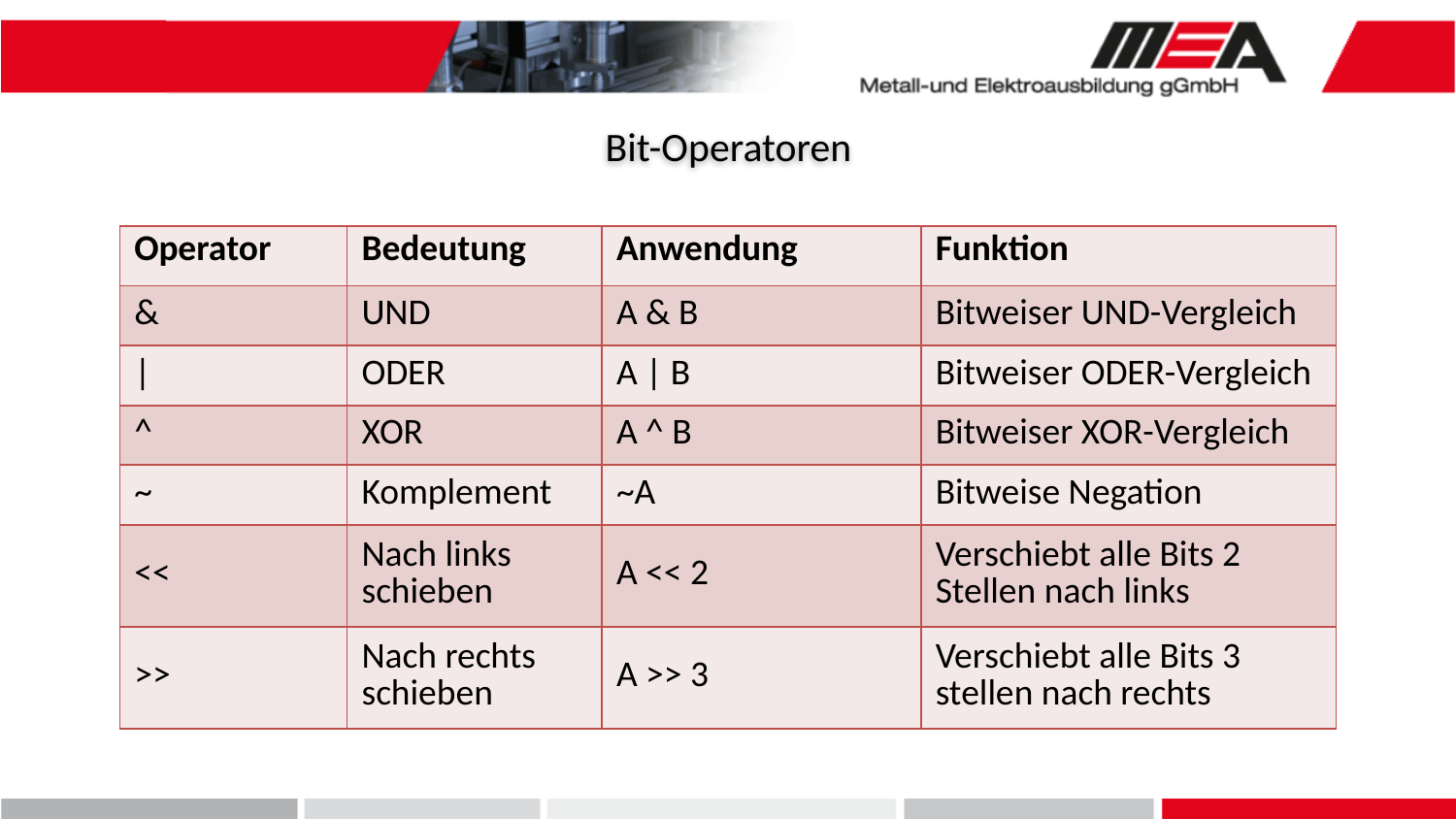

Bit-Operatoren
| Operator | Bedeutung | Anwendung | Funktion |
| --- | --- | --- | --- |
| & | UND | A & B | Bitweiser UND-Vergleich |
| | | ODER | A | B | Bitweiser ODER-Vergleich |
| ^ | XOR | A ^ B | Bitweiser XOR-Vergleich |
| ~ | Komplement | ~A | Bitweise Negation |
| << | Nach links schieben | A << 2 | Verschiebt alle Bits 2 Stellen nach links |
| >> | Nach rechts schieben | A >> 3 | Verschiebt alle Bits 3 stellen nach rechts |